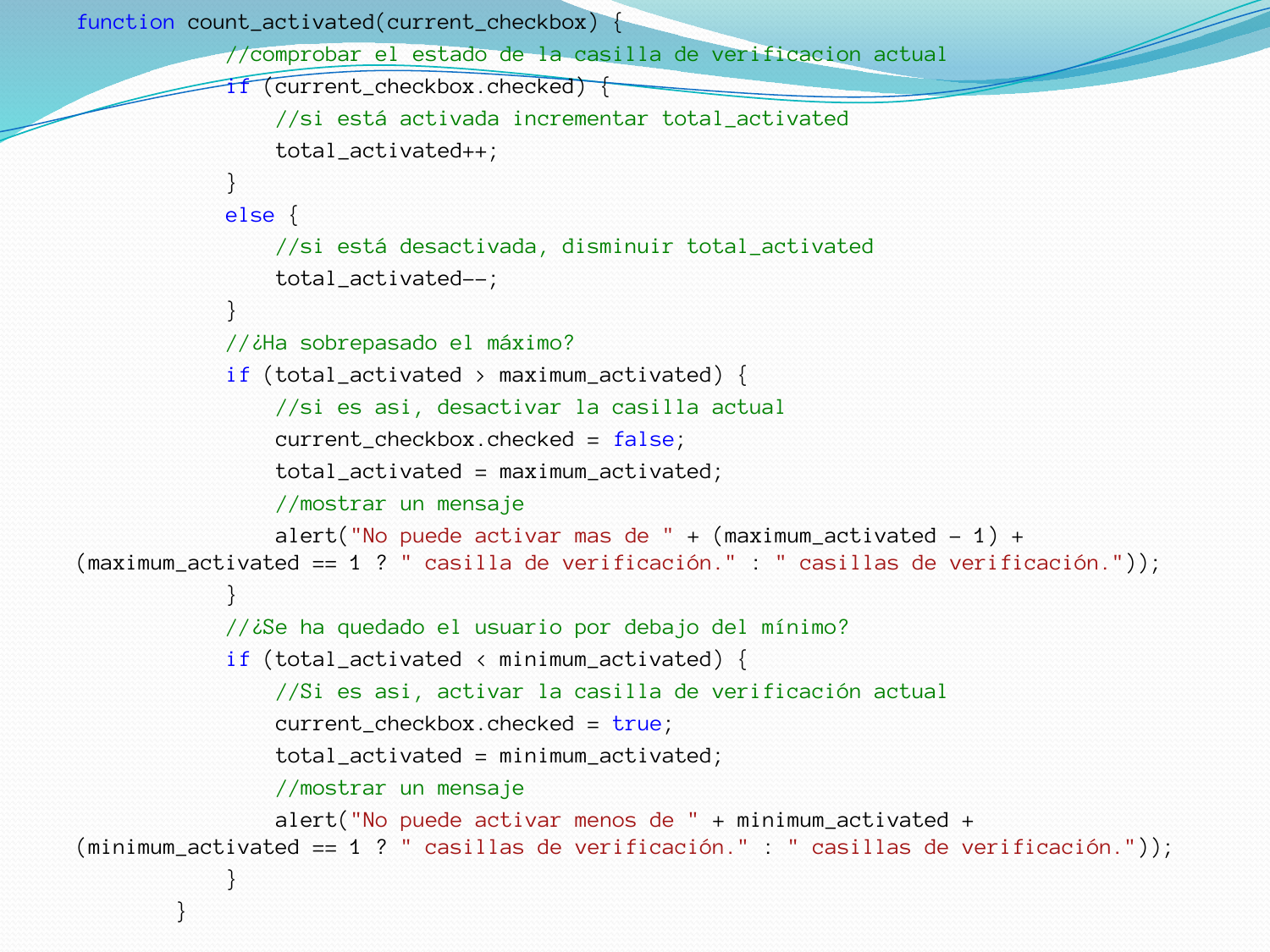

function count_activated(current_checkbox) {
            //comprobar el estado de la casilla de verificacion actual
            if (current_checkbox.checked) {
                //si está activada incrementar total_activated
                total_activated++;
            }
            else {
                //si está desactivada, disminuir total_activated
                total_activated--;
            }
            //¿Ha sobrepasado el máximo?
            if (total_activated > maximum_activated) {
                //si es asi, desactivar la casilla actual
                current_checkbox.checked = false;
                total_activated = maximum_activated;
                //mostrar un mensaje
                alert("No puede activar mas de " + (maximum_activated - 1) + (maximum_activated == 1 ? " casilla de verificación." : " casillas de verificación."));
            }
            //¿Se ha quedado el usuario por debajo del mínimo?
            if (total_activated < minimum_activated) {
                //Si es asi, activar la casilla de verificación actual
                current_checkbox.checked = true;
                total_activated = minimum_activated;
                //mostrar un mensaje
                alert("No puede activar menos de " + minimum_activated + (minimum_activated == 1 ? " casillas de verificación." : " casillas de verificación."));
            }
        }